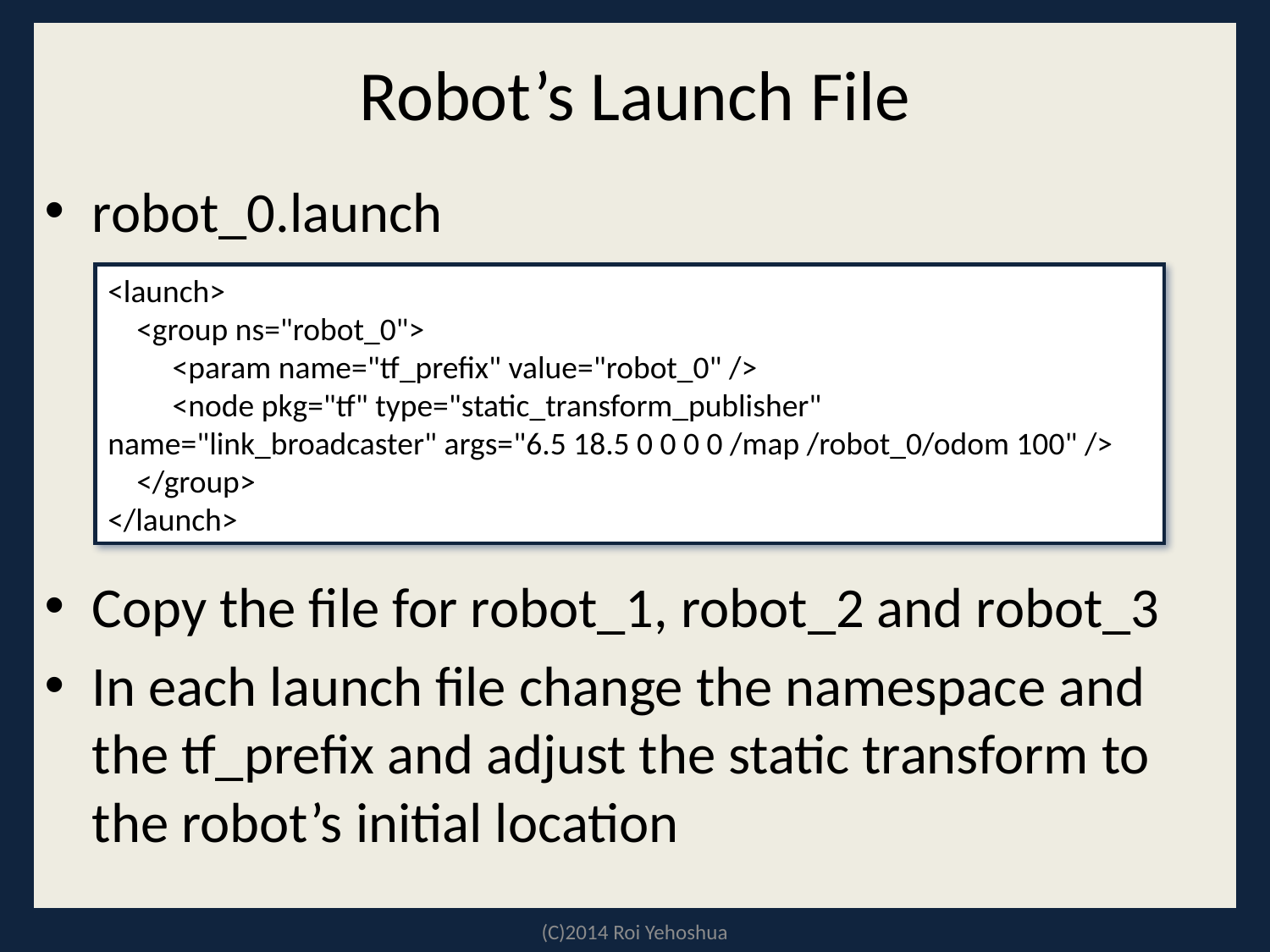

# Robot’s Launch File
robot_0.launch

Copy the file for robot_1, robot_2 and robot_3
In each launch file change the namespace and the tf_prefix and adjust the static transform to the robot’s initial location

<launch>
    <group ns="robot_0">
         <param name="tf_prefix" value="robot_0" />
         <node pkg="tf" type="static_transform_publisher" name="link_broadcaster" args="6.5 18.5 0 0 0 0 /map /robot_0/odom 100" />
    </group>
</launch>
(C)2014 Roi Yehoshua